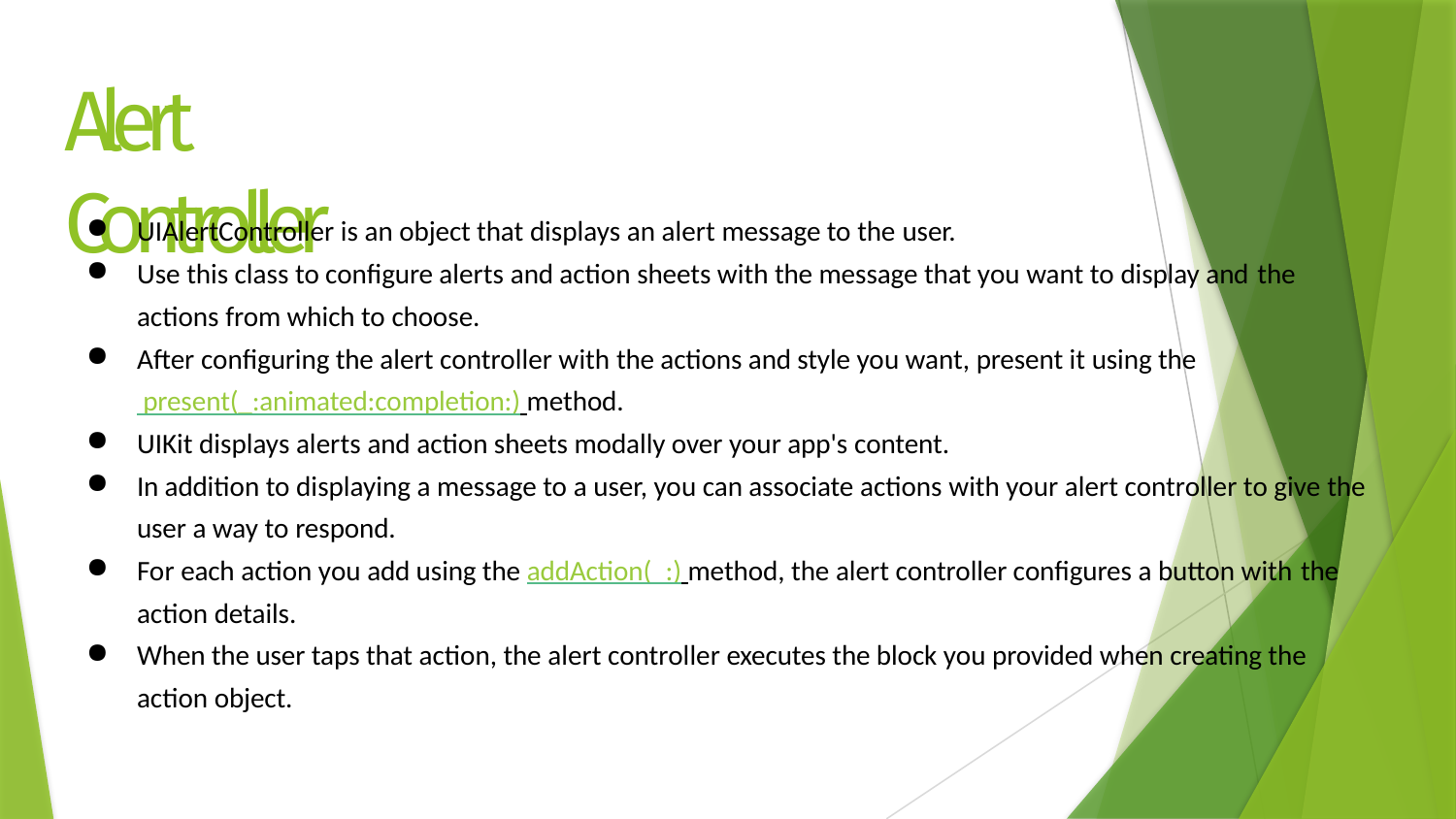

# Alert Controller
UIAlertController is an object that displays an alert message to the user.
Use this class to configure alerts and action sheets with the message that you want to display and the
actions from which to choose.
After configuring the alert controller with the actions and style you want, present it using the  present(_:animated:completion:) method.
UIKit displays alerts and action sheets modally over your app's content.
In addition to displaying a message to a user, you can associate actions with your alert controller to give the  user a way to respond.
For each action you add using the addAction(_:) method, the alert controller configures a button with the
action details.
When the user taps that action, the alert controller executes the block you provided when creating the  action object.